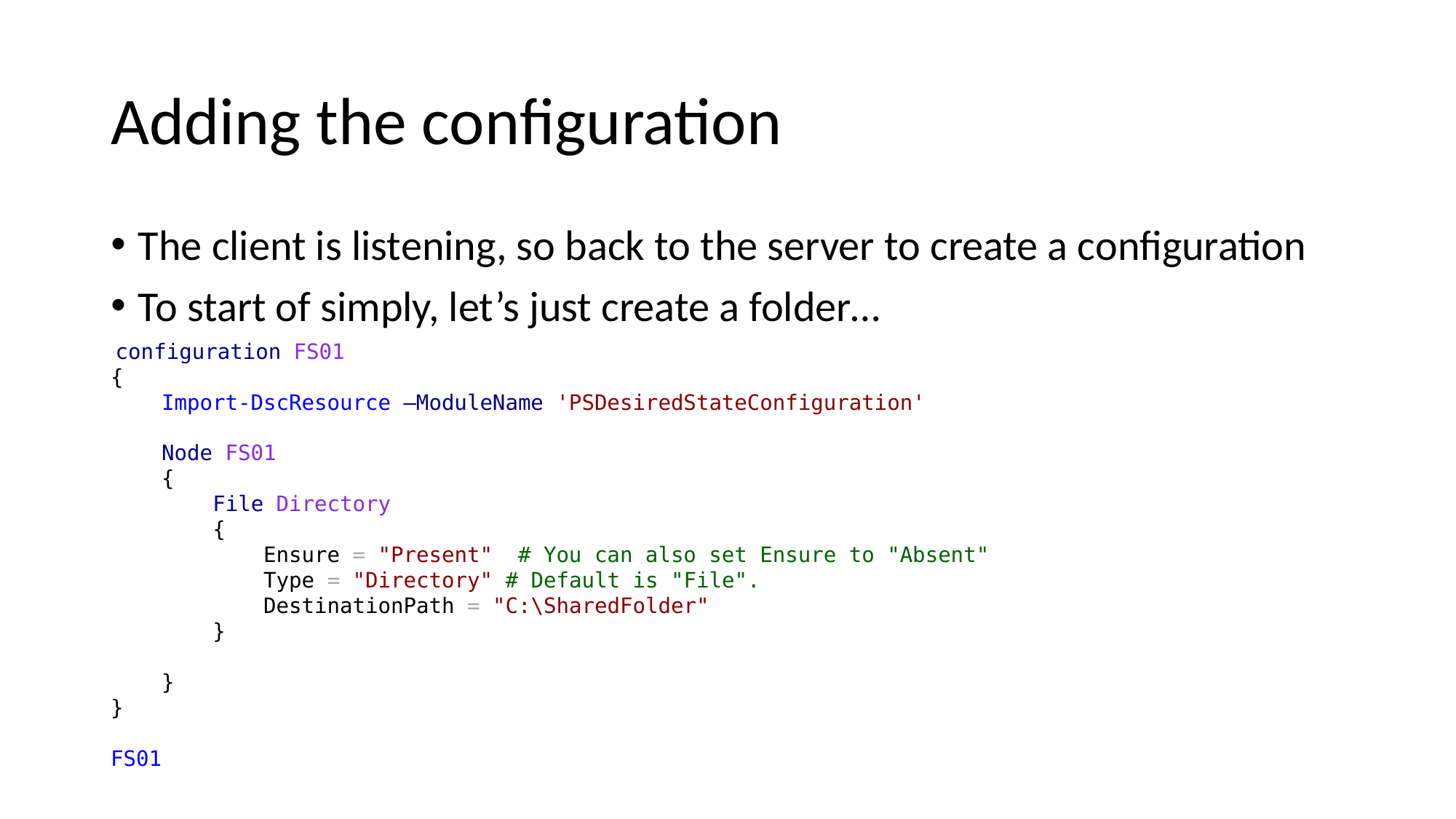

# Adding the configuration
The client is listening, so back to the server to create a configuration
To start of simply, let’s just create a folder…
 configuration FS01
{
    Import-DscResource –ModuleName 'PSDesiredStateConfiguration'

    Node FS01
    {
        File Directory
        {
            Ensure = "Present"  # You can also set Ensure to "Absent"
            Type = "Directory" # Default is "File".
            DestinationPath = "C:\SharedFolder"
        }

    }
}

FS01